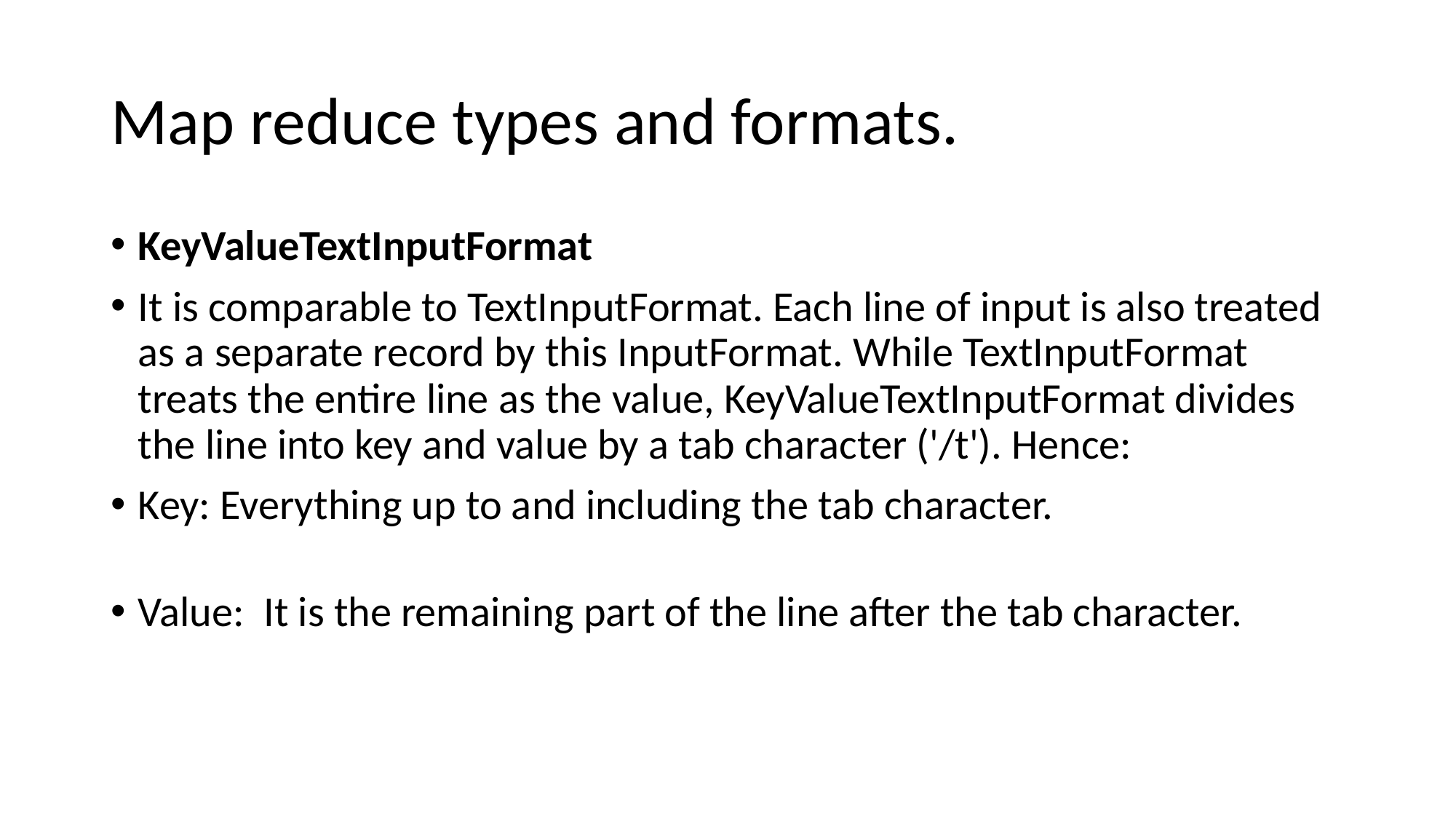

# Map reduce types and formats.
KeyValueTextInputFormat
It is comparable to TextInputFormat. Each line of input is also treated as a separate record by this InputFormat. While TextInputFormat treats the entire line as the value, KeyValueTextInputFormat divides the line into key and value by a tab character ('/t'). Hence:
Key: Everything up to and including the tab character.
Value:  It is the remaining part of the line after the tab character.